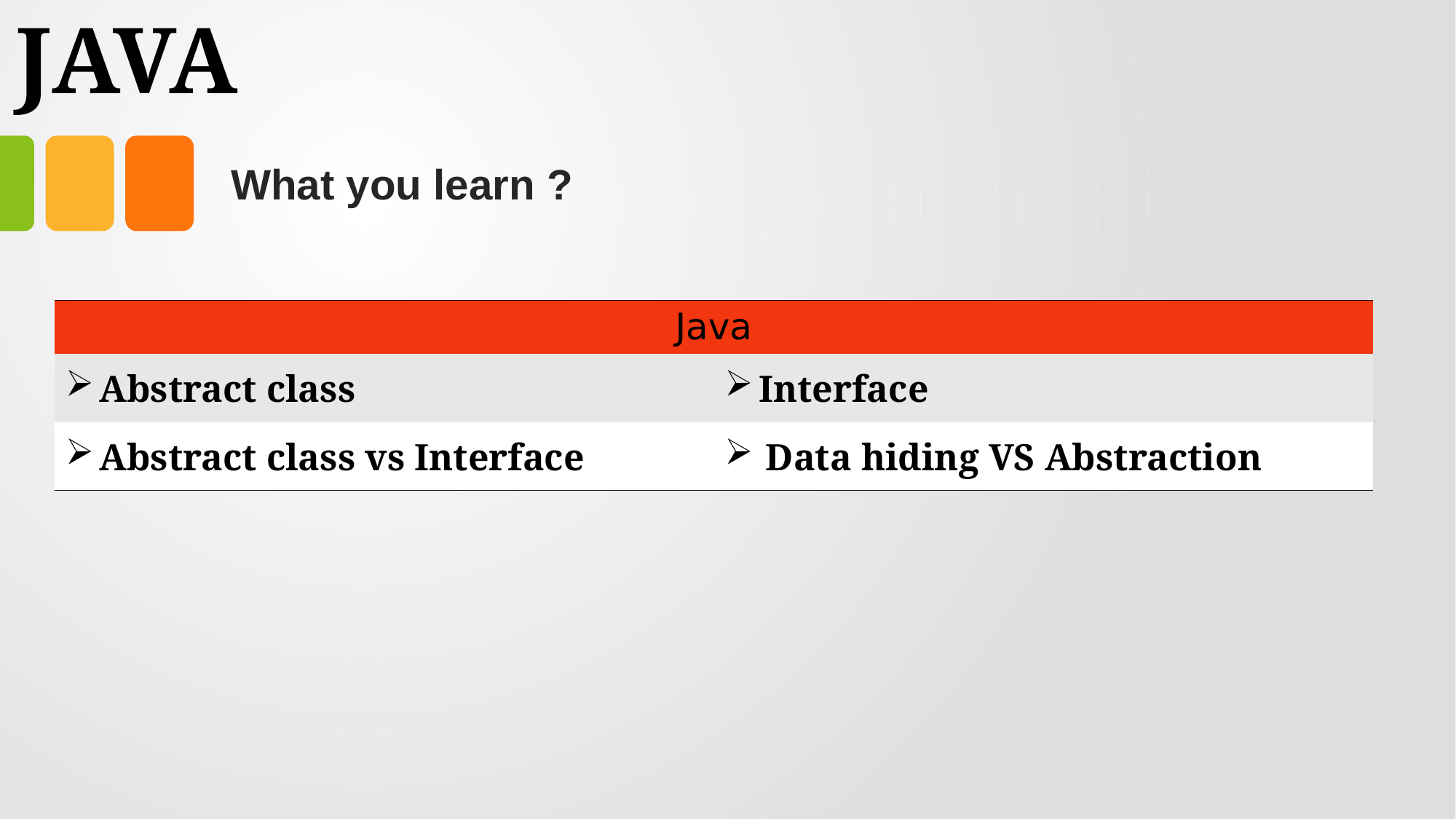

# JAVA
What you learn ?
| Java | Expressions |
| --- | --- |
| Abstract class | Interface |
| Abstract class vs Interface | Data hiding VS Abstraction |